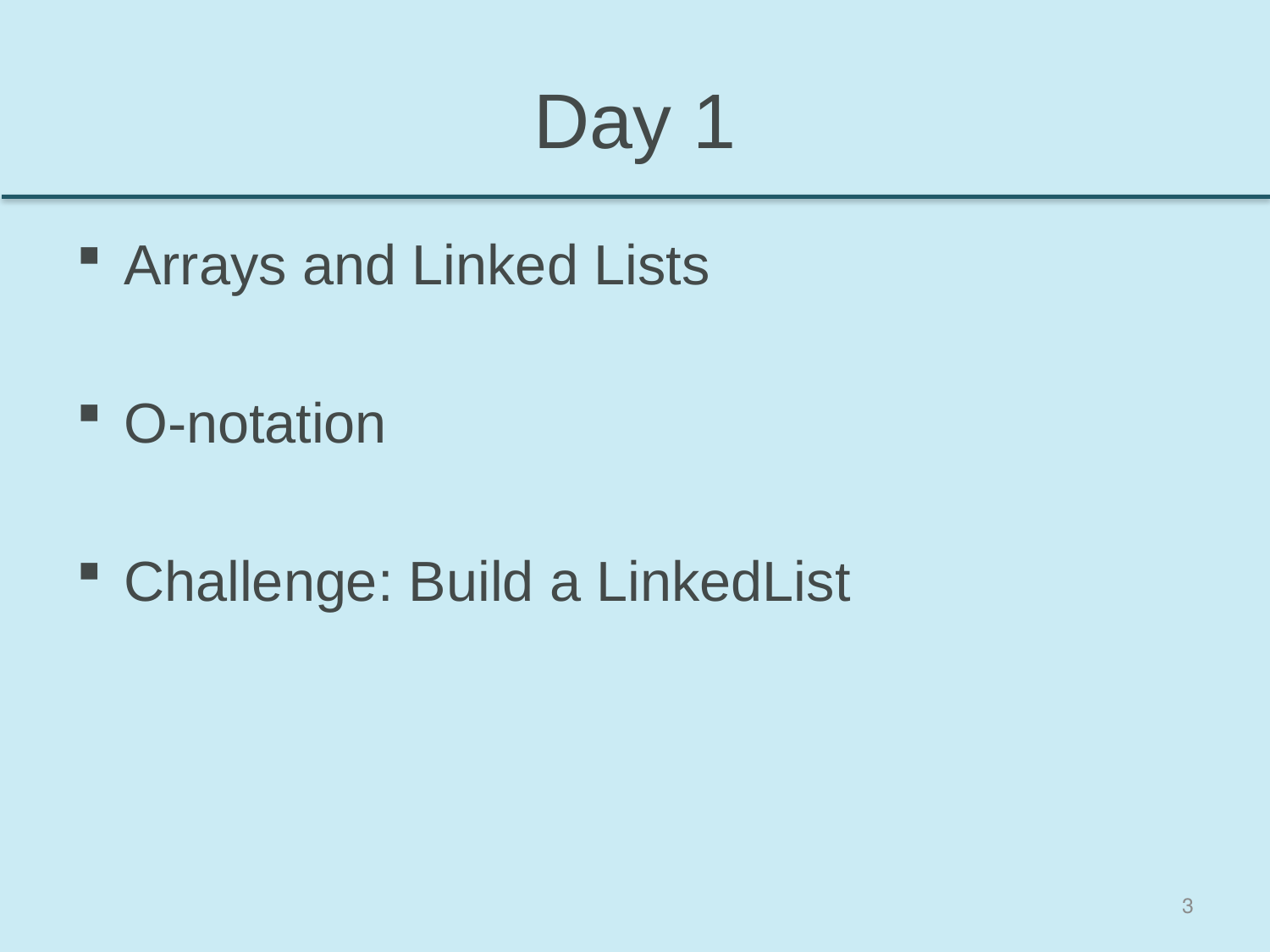

# Day 1
Arrays and Linked Lists

O-notation

Challenge: Build a LinkedList
3